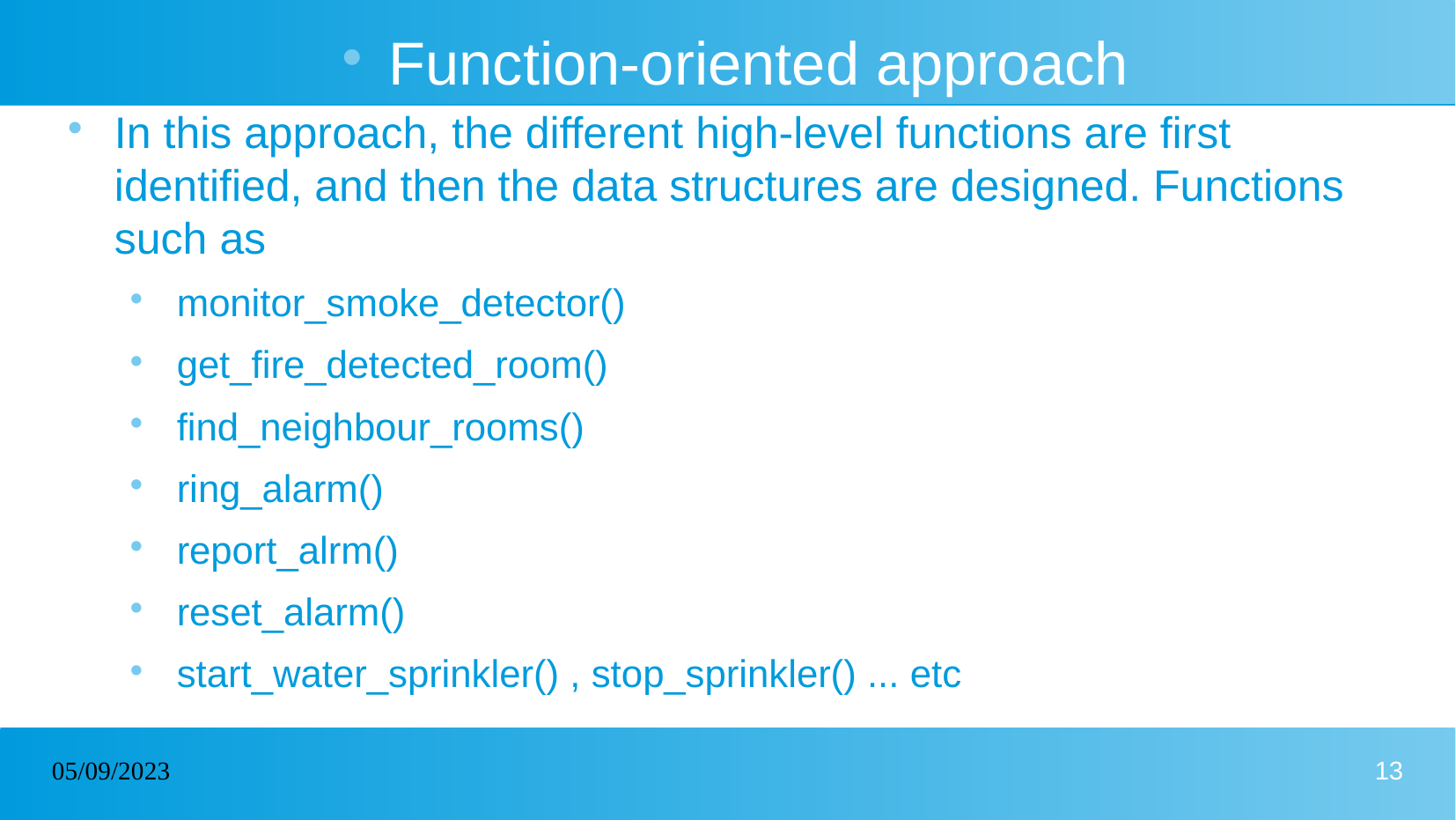

# Function-oriented approach
In this approach, the different high-level functions are first identified, and then the data structures are designed. Functions such as
monitor_smoke_detector()
get_fire_detected_room()
find_neighbour_rooms()
ring_alarm()
report_alrm()
reset_alarm()
start_water_sprinkler() , stop_sprinkler() ... etc
05/09/2023
13